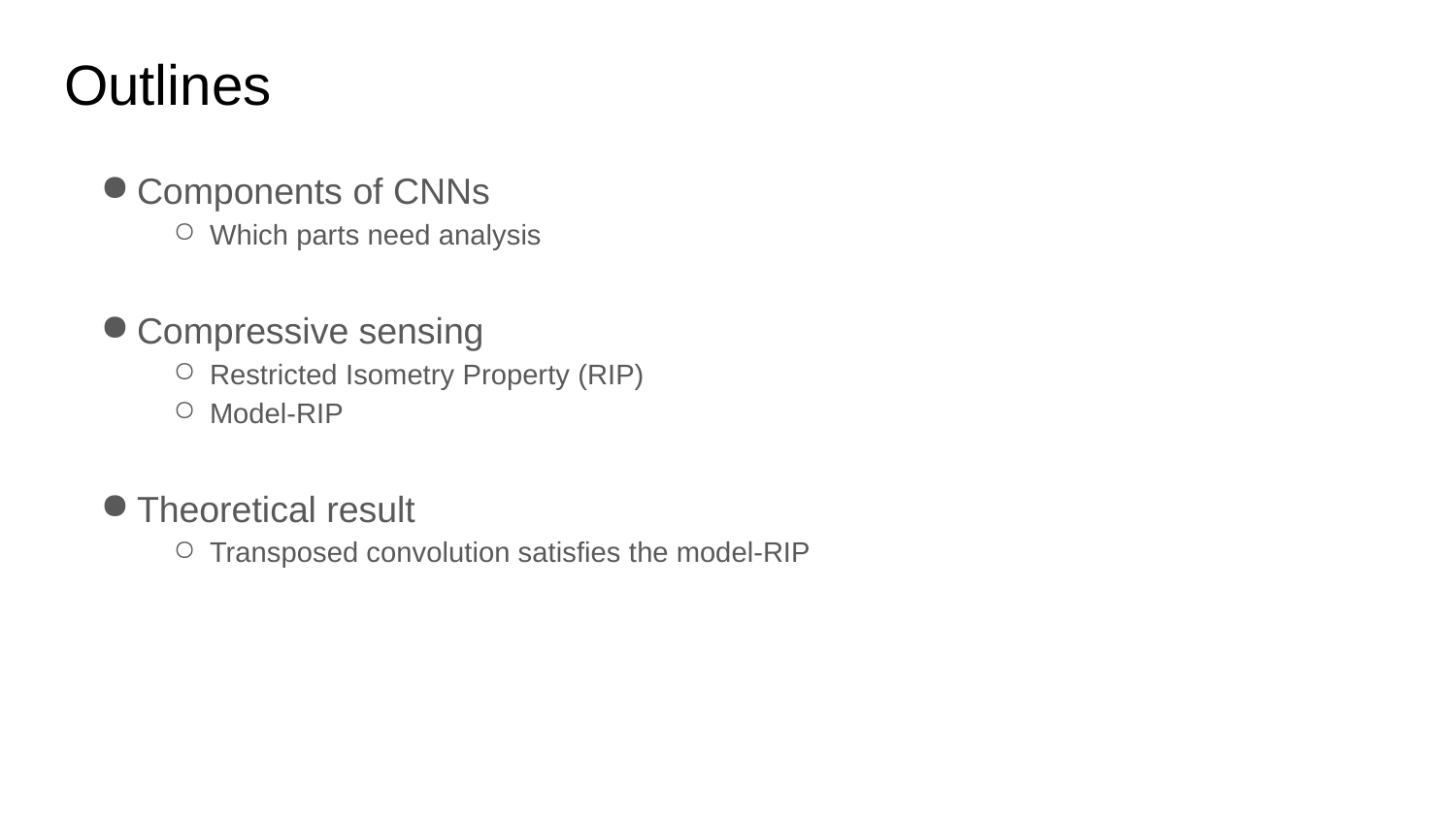

# Outlines
Components of CNNs
Which parts need analysis

Compressive sensing
Restricted Isometry Property (RIP)
Model-RIP

Theoretical result
Transposed convolution satisfies the model-RIP